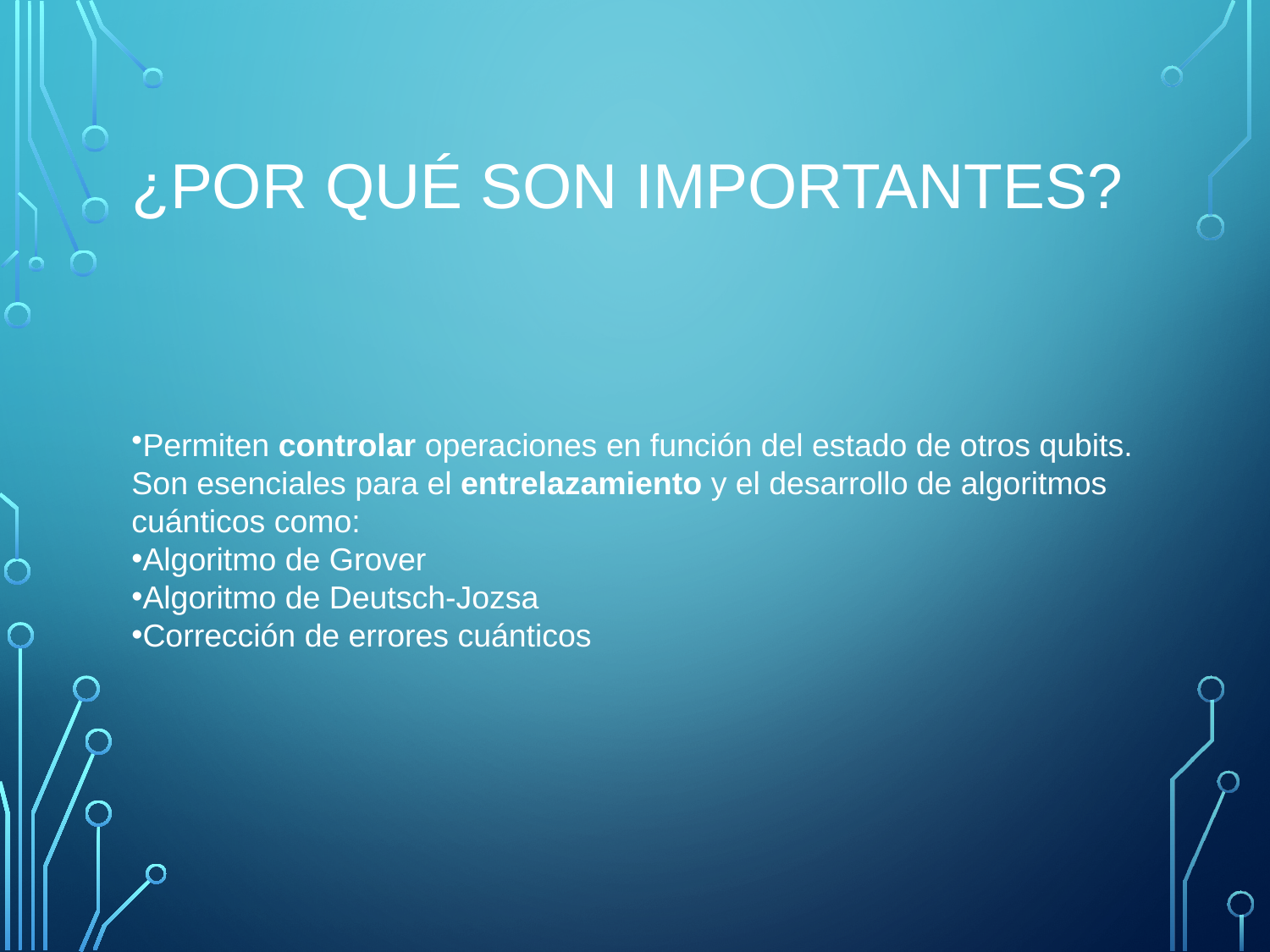

# ¿Por qué son importantes?
Permiten controlar operaciones en función del estado de otros qubits.
Son esenciales para el entrelazamiento y el desarrollo de algoritmos
cuánticos como:
Algoritmo de Grover
Algoritmo de Deutsch-Jozsa
Corrección de errores cuánticos